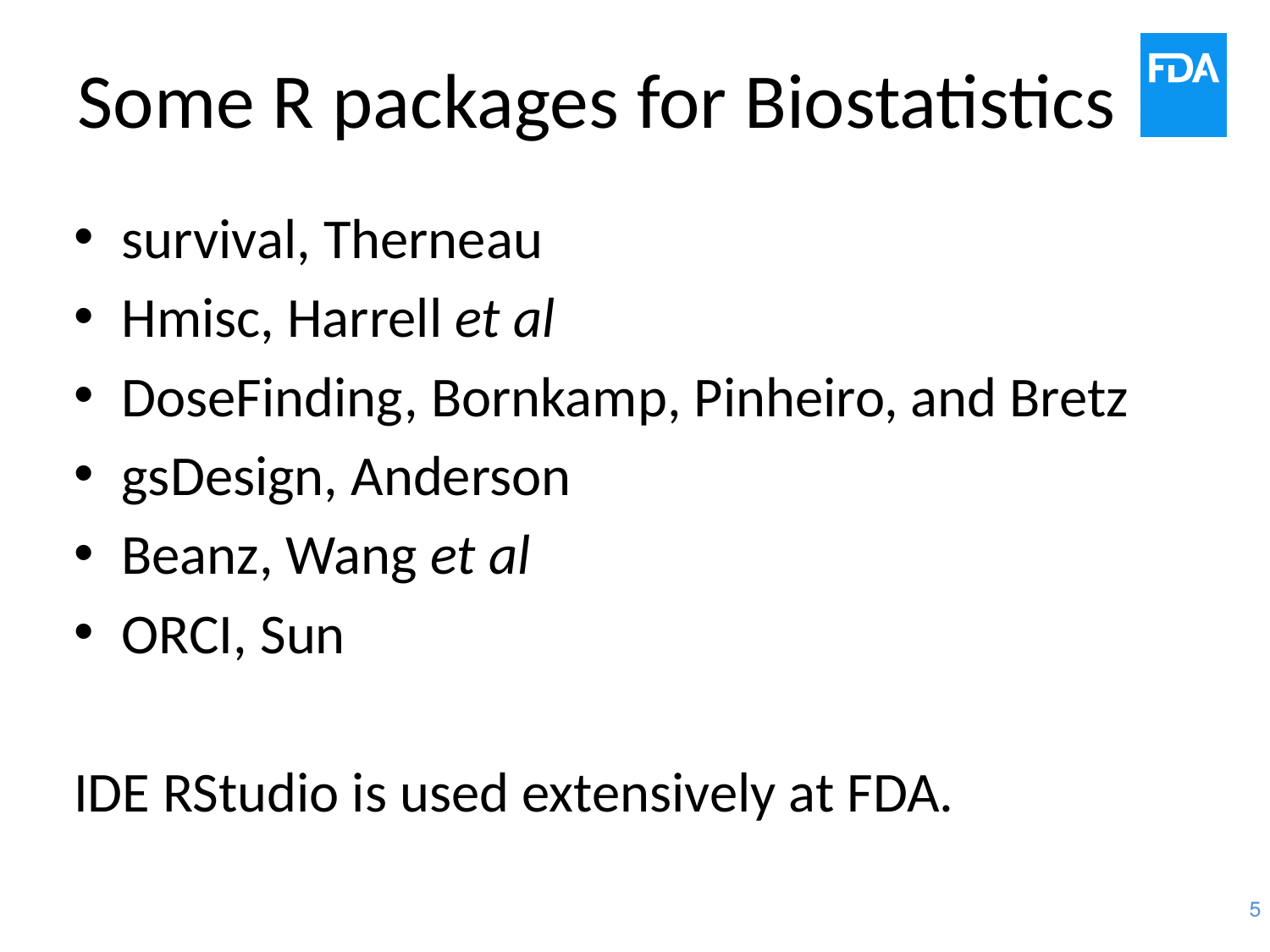

# Some R packages for Biostatistics
survival, Therneau
Hmisc, Harrell et al
DoseFinding, Bornkamp, Pinheiro, and Bretz
gsDesign, Anderson
Beanz, Wang et al
ORCI, Sun

IDE RStudio is used extensively at FDA.